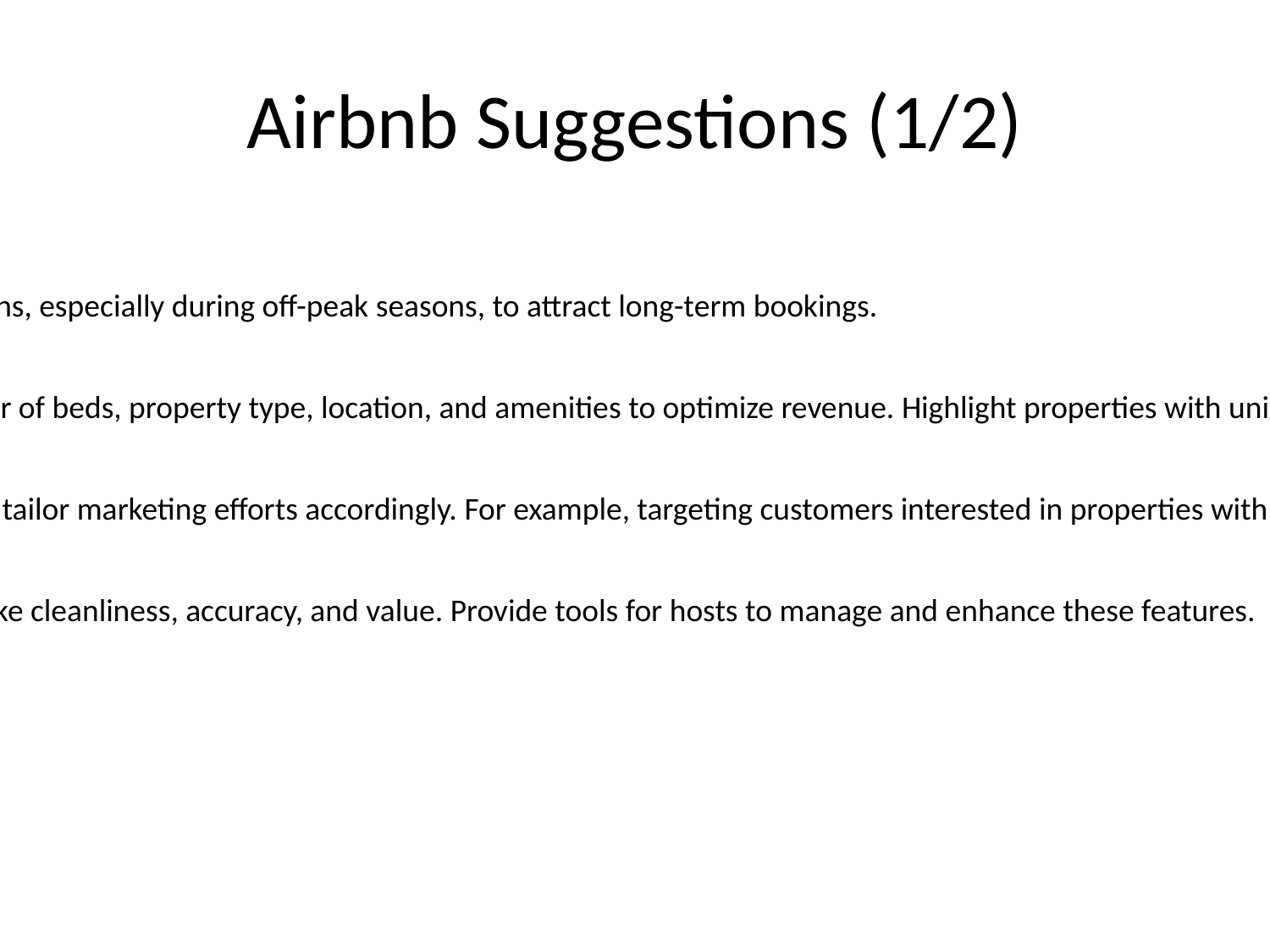

# Airbnb Suggestions (1/2)

Promote High Availability Listings:
Emphasize listings with high availability (365 days) in marketing campaigns, especially during off-peak seasons, to attract long-term bookings.
Pricing Strategy:
Develop dynamic pricing algorithms that consider factors like the number of beds, property type, location, and amenities to optimize revenue. Highlight properties with unique offerings like houseboats and heritage hotels in premium segments.
Cluster Analysis for Market Insights:
Utilize clustering analysis to understand distinct customer segments and tailor marketing efforts accordingly. For example, targeting customers interested in properties with high accommodation quality or strategic location and communication.
Enhance Review Features:
Improve the review system by emphasizing consistent positive aspects like cleanliness, accuracy, and value. Provide tools for hosts to manage and enhance these features.